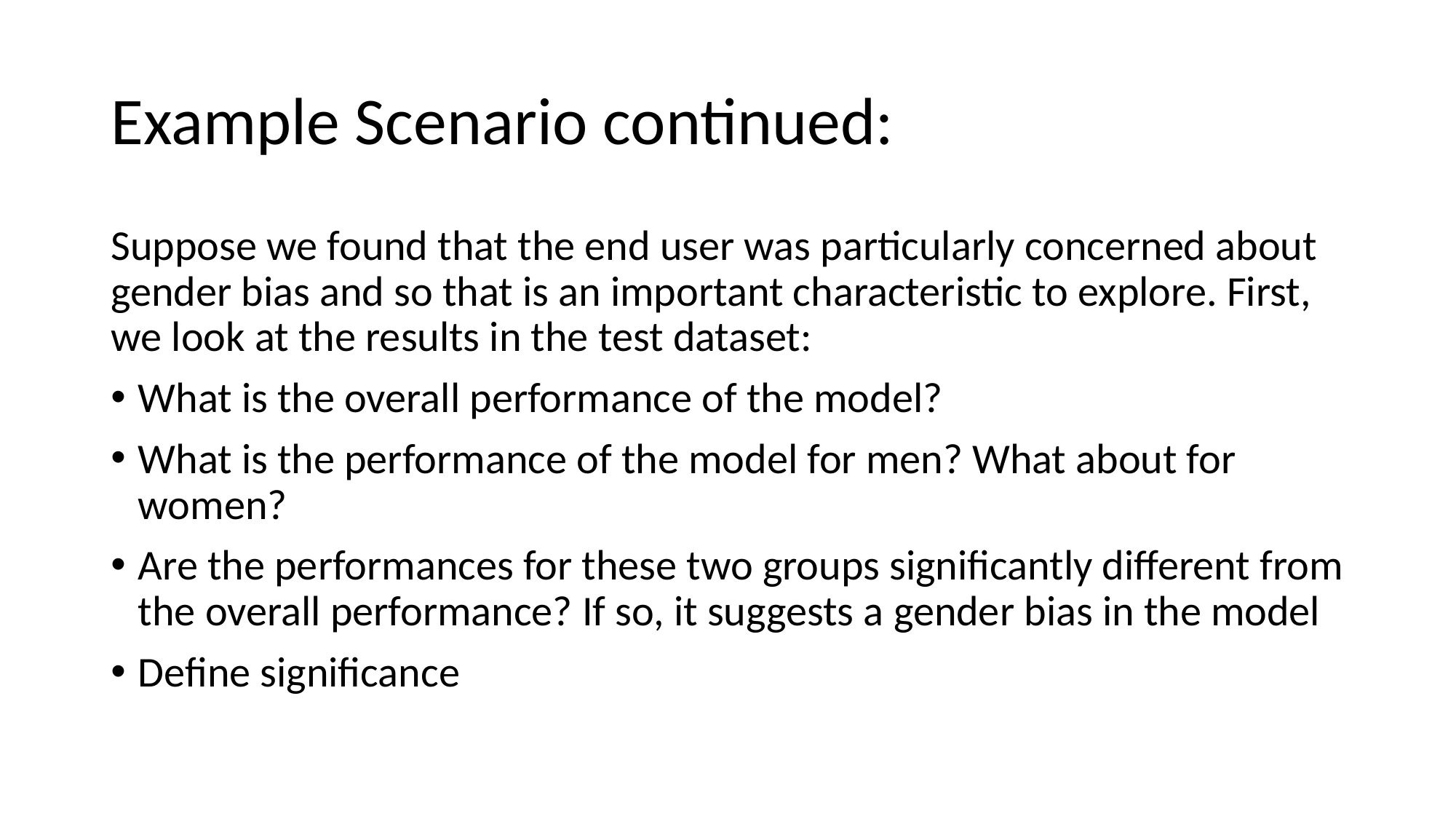

# Example Scenario continued:
Suppose we found that the end user was particularly concerned about gender bias and so that is an important characteristic to explore. First, we look at the results in the test dataset:
What is the overall performance of the model?
What is the performance of the model for men? What about for women?
Are the performances for these two groups significantly different from the overall performance? If so, it suggests a gender bias in the model
Define significance